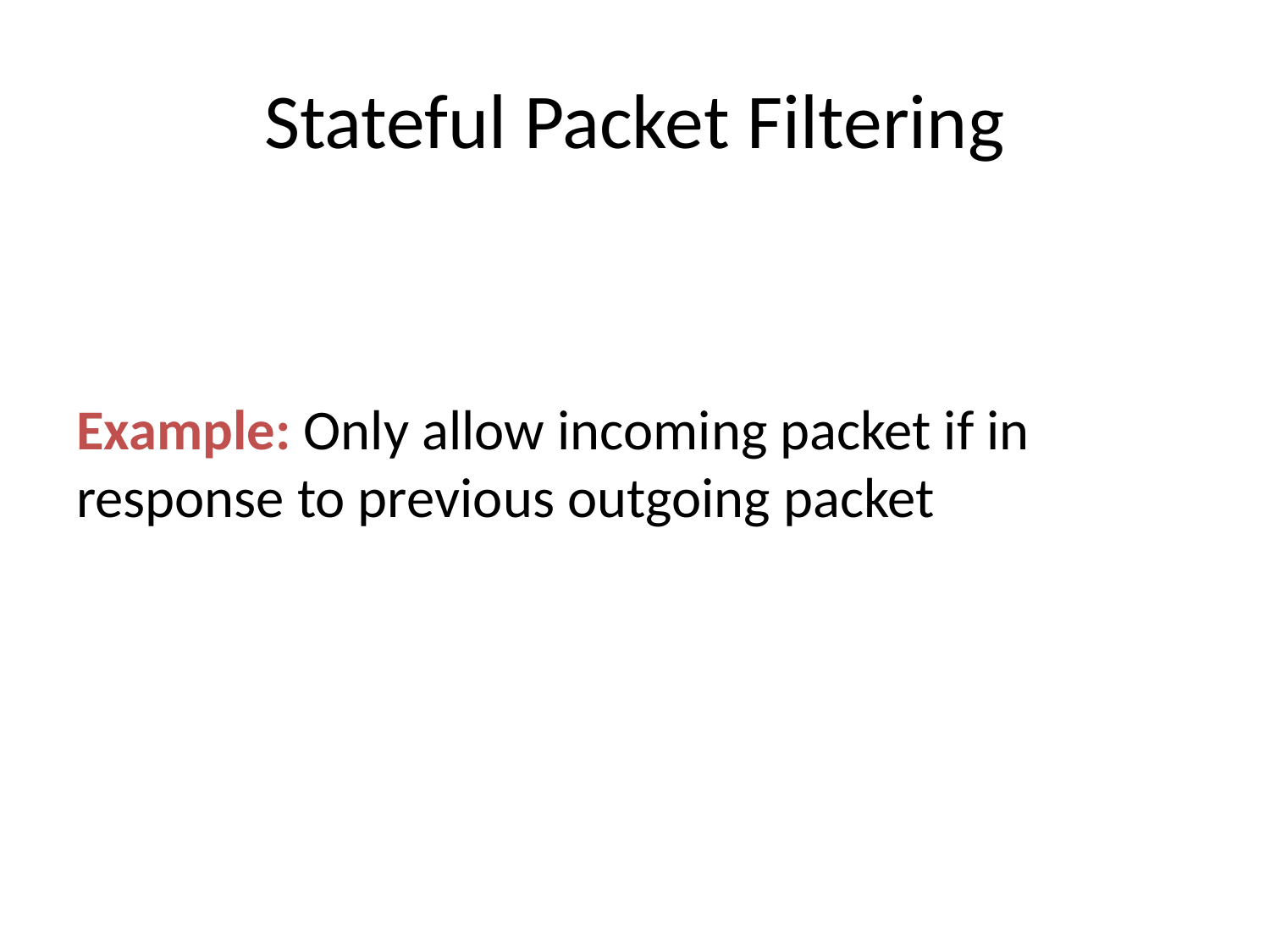

# Stateful Packet Filtering
Example: Only allow incoming packet if in response to previous outgoing packet